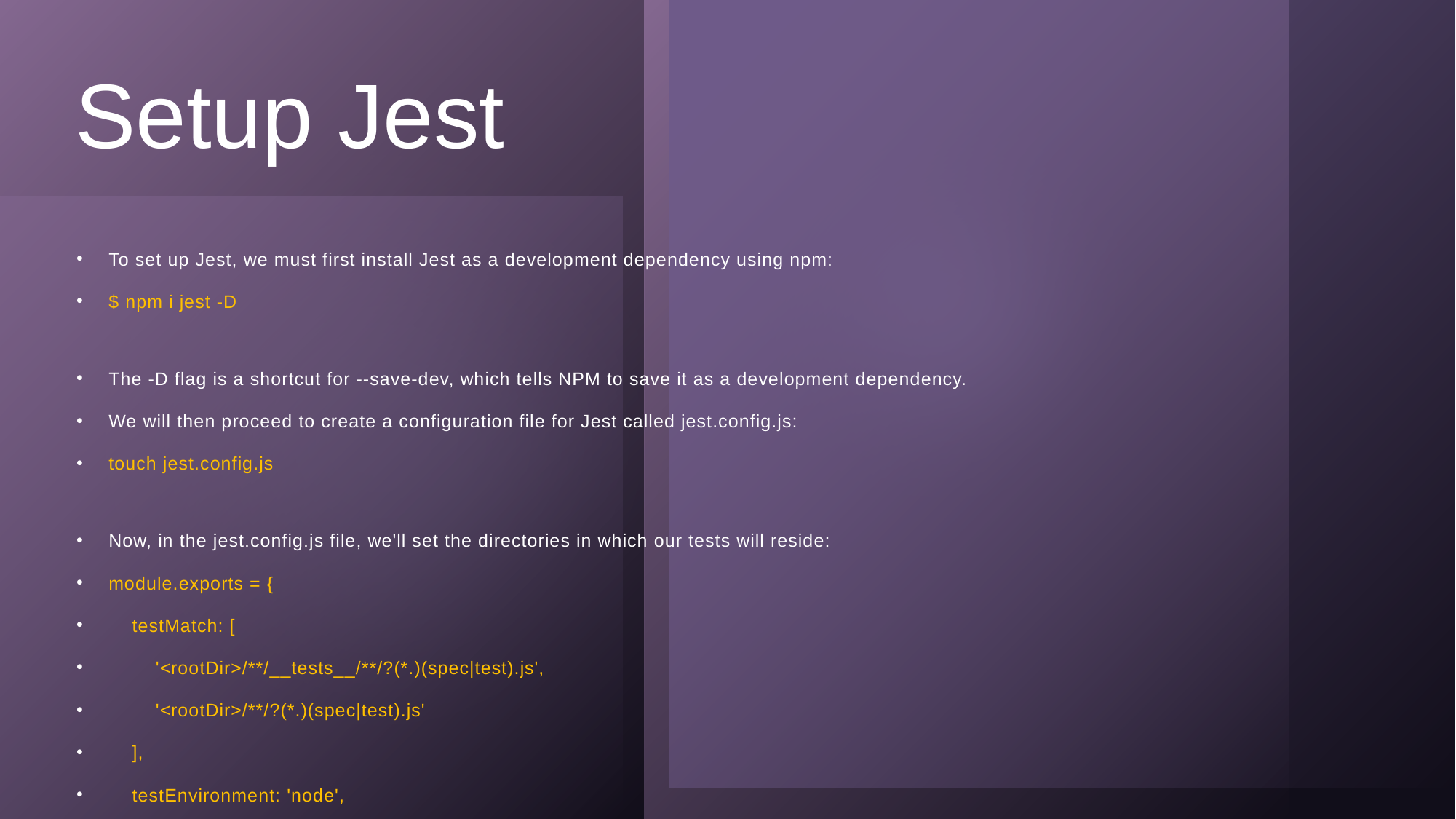

# Setup Jest
To set up Jest, we must first install Jest as a development dependency using npm:
$ npm i jest -D

The -D flag is a shortcut for --save-dev, which tells NPM to save it as a development dependency.
We will then proceed to create a configuration file for Jest called jest.config.js:
touch jest.config.js

Now, in the jest.config.js file, we'll set the directories in which our tests will reside:
module.exports = {
    testMatch: [
        '<rootDir>/**/__tests__/**/?(*.)(spec|test).js',
        '<rootDir>/**/?(*.)(spec|test).js'
    ],
    testEnvironment: 'node',
};